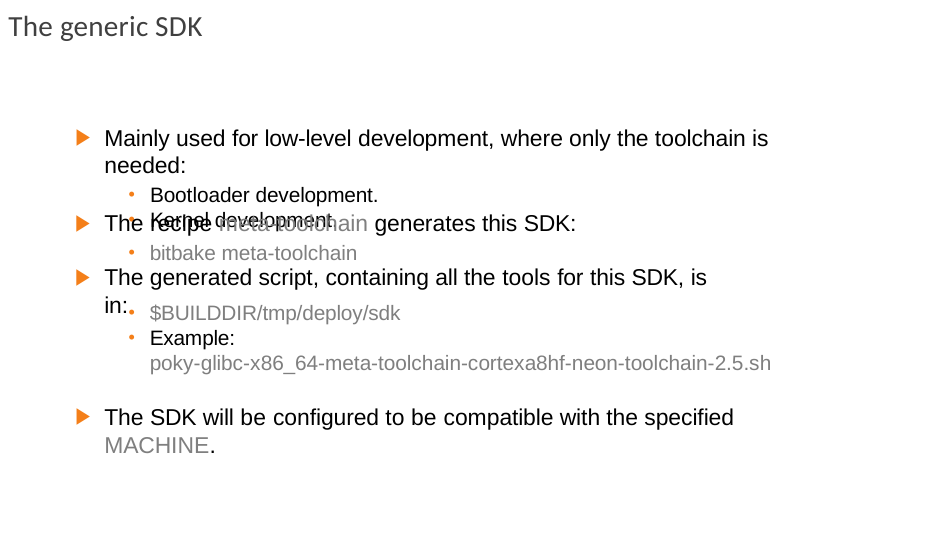

# The generic SDK
Mainly used for low-level development, where only the toolchain is needed:
Bootloader development.
Kernel development.
The recipe meta-toolchain generates this SDK:

The generated script, containing all the tools for this SDK, is in:
bitbake meta-toolchain
$BUILDDIR/tmp/deploy/sdk
Example:
poky-glibc-x86_64-meta-toolchain-cortexa8hf-neon-toolchain-2.5.sh
The SDK will be configured to be compatible with the specified MACHINE.
▶
233/300
Remake by Mao Huynh